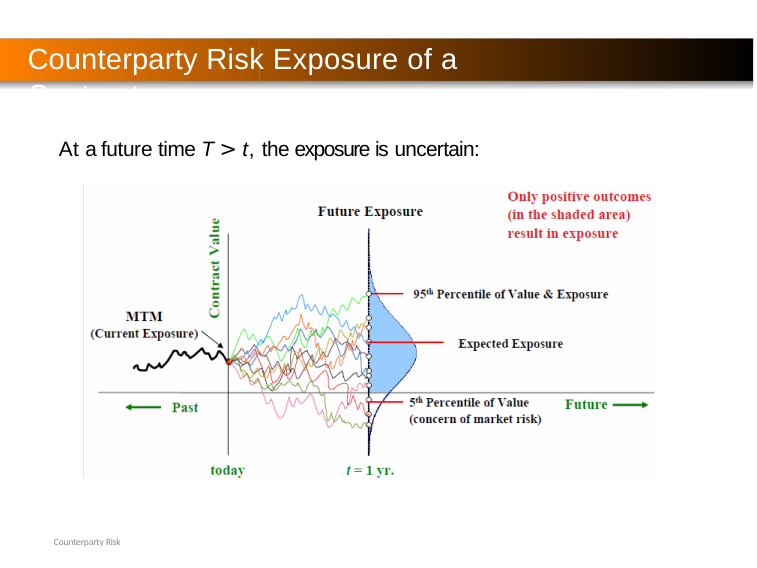

Counterparty Risk Exposure of a Contract

At a future time T > t, the exposure is uncertain:

Counterparty Risk